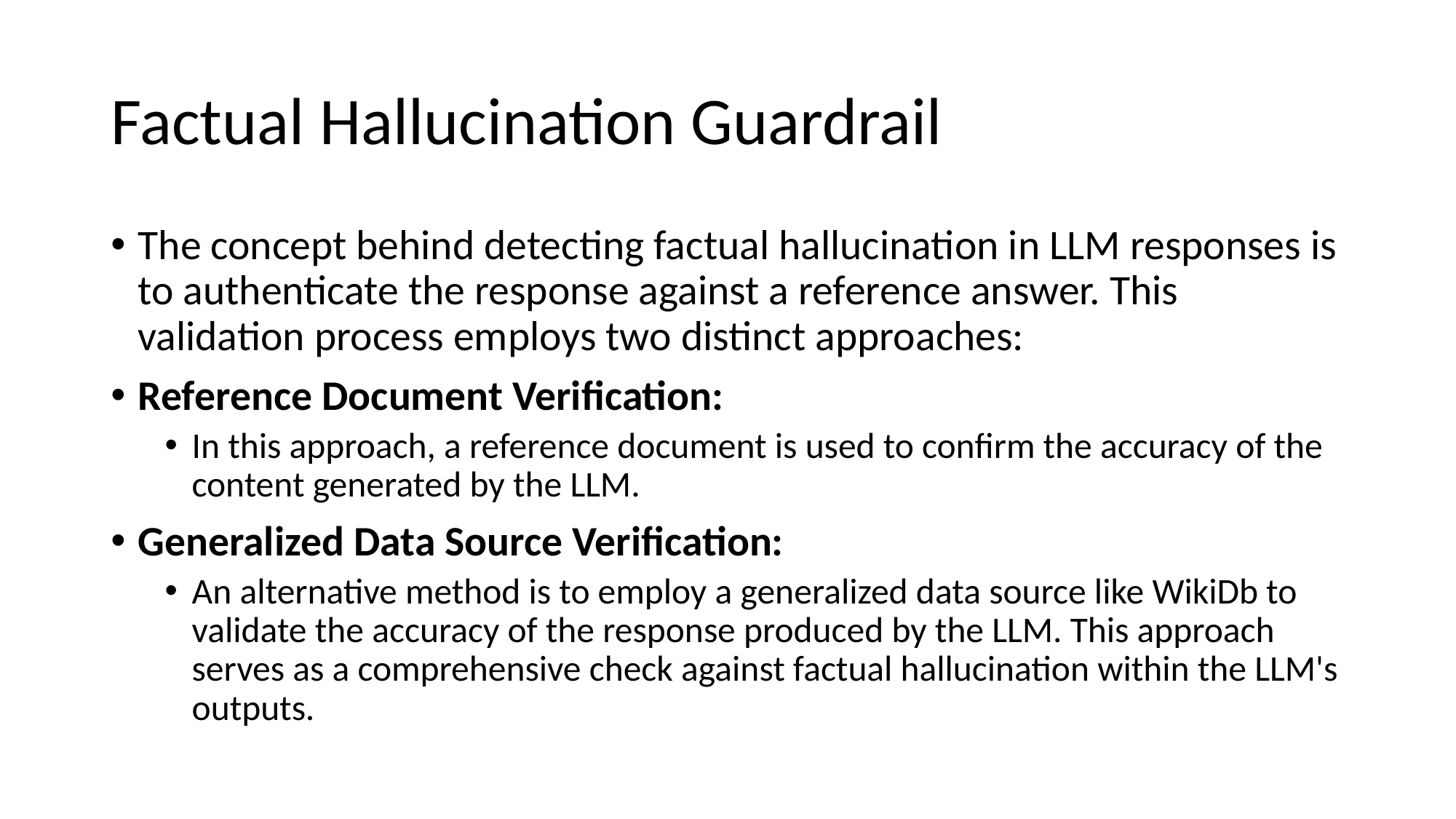

# Factual Hallucination Guardrail
The concept behind detecting factual hallucination in LLM responses is to authenticate the response against a reference answer. This validation process employs two distinct approaches:
Reference Document Verification:
In this approach, a reference document is used to confirm the accuracy of the content generated by the LLM.
Generalized Data Source Verification:
An alternative method is to employ a generalized data source like WikiDb to validate the accuracy of the response produced by the LLM. This approach serves as a comprehensive check against factual hallucination within the LLM's outputs.